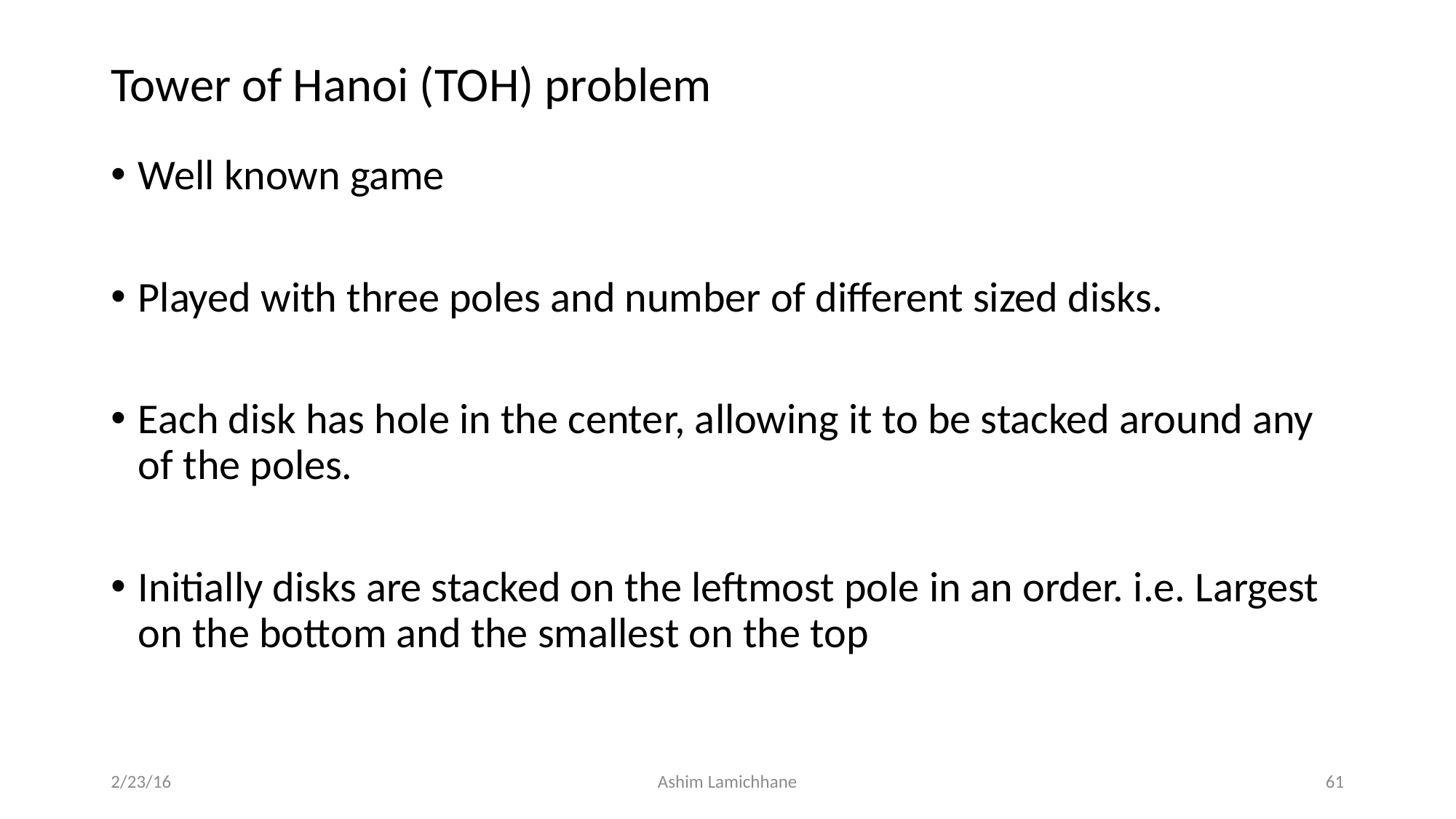

# Tower of Hanoi (TOH) problem
Well known game

Played with three poles and number of different sized disks.

Each disk has hole in the center, allowing it to be stacked around any of the poles.

Initially disks are stacked on the leftmost pole in an order. i.e. Largest on the bottom and the smallest on the top
2/23/16
Ashim Lamichhane
61